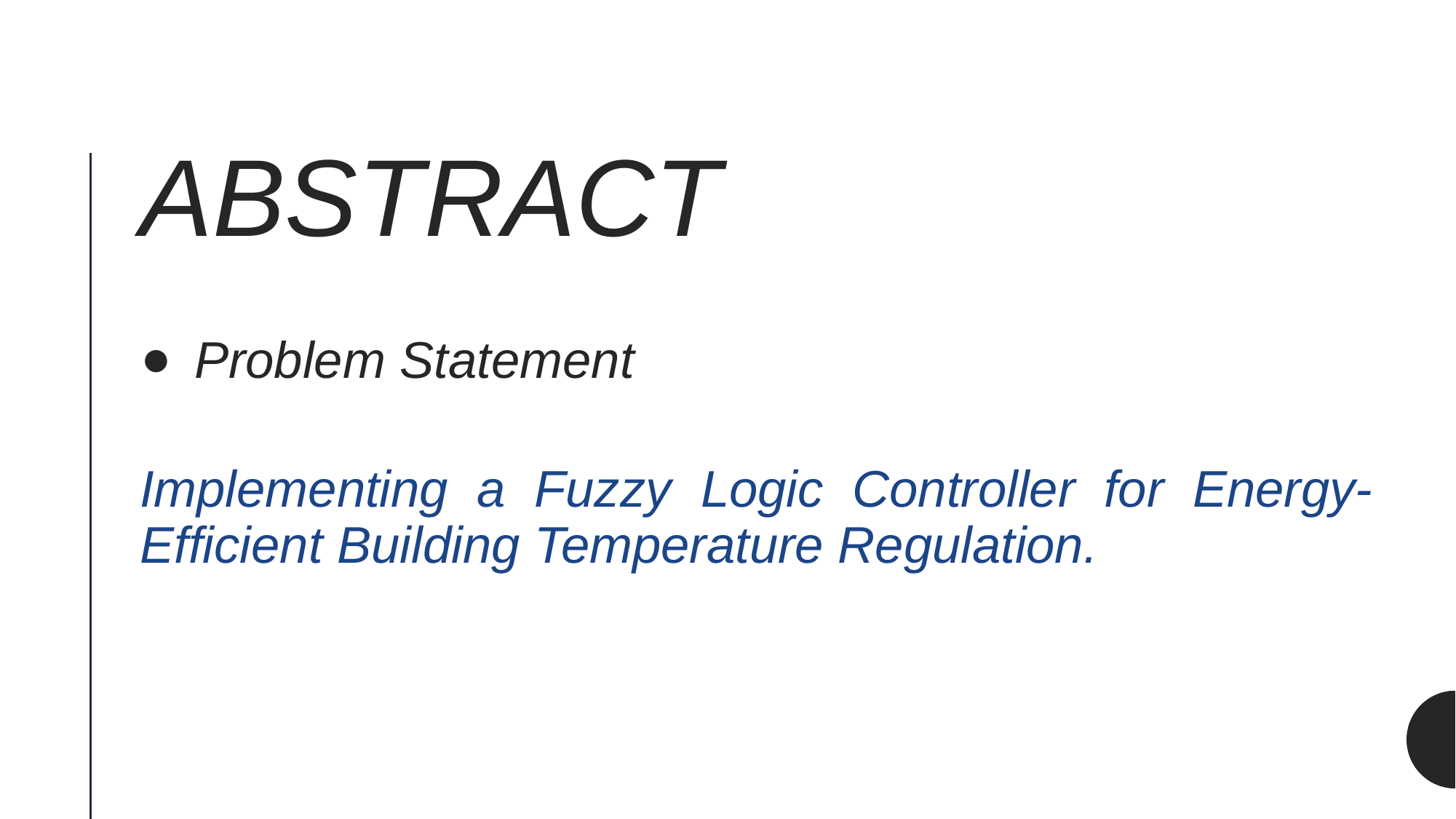

# ABSTRACT
Problem Statement

Implementing a Fuzzy Logic Controller for Energy-Efficient Building Temperature Regulation.